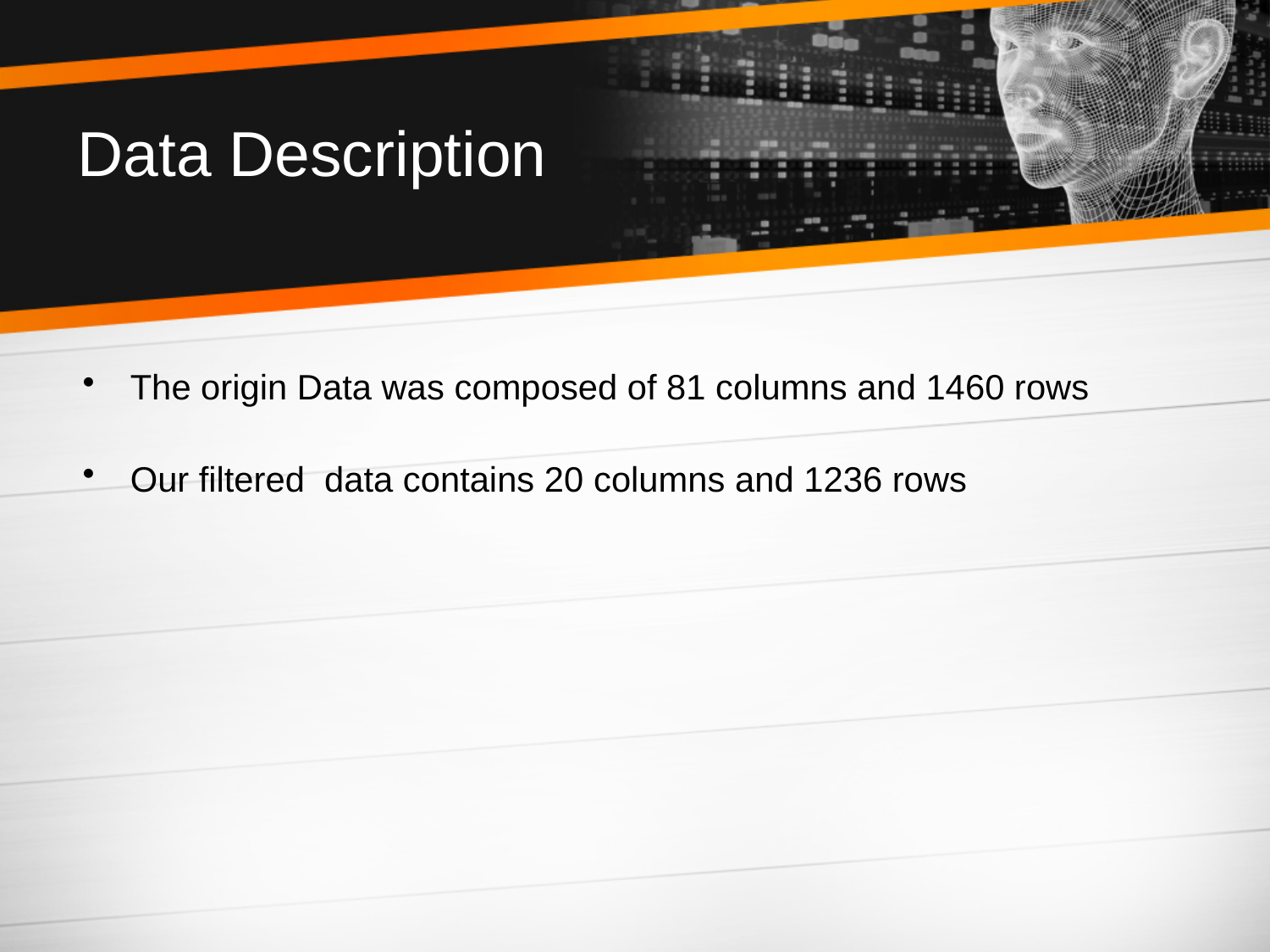

# Data Description
The origin Data was composed of 81 columns and 1460 rows
Our filtered  data contains 20 columns and 1236 rows